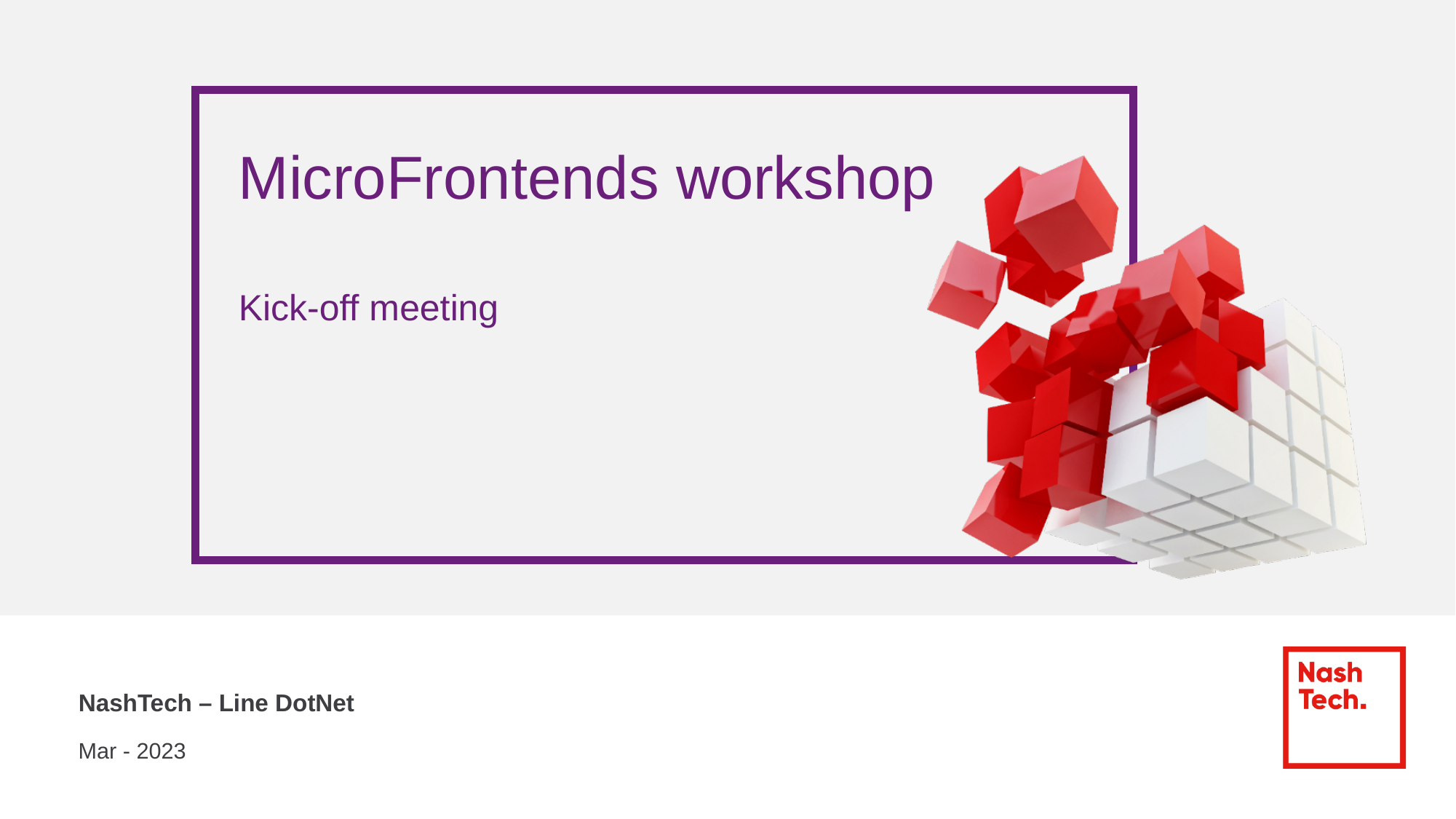

# MicroFrontends workshop Kick-off meeting
NashTech – Line DotNet
Mar - 2023